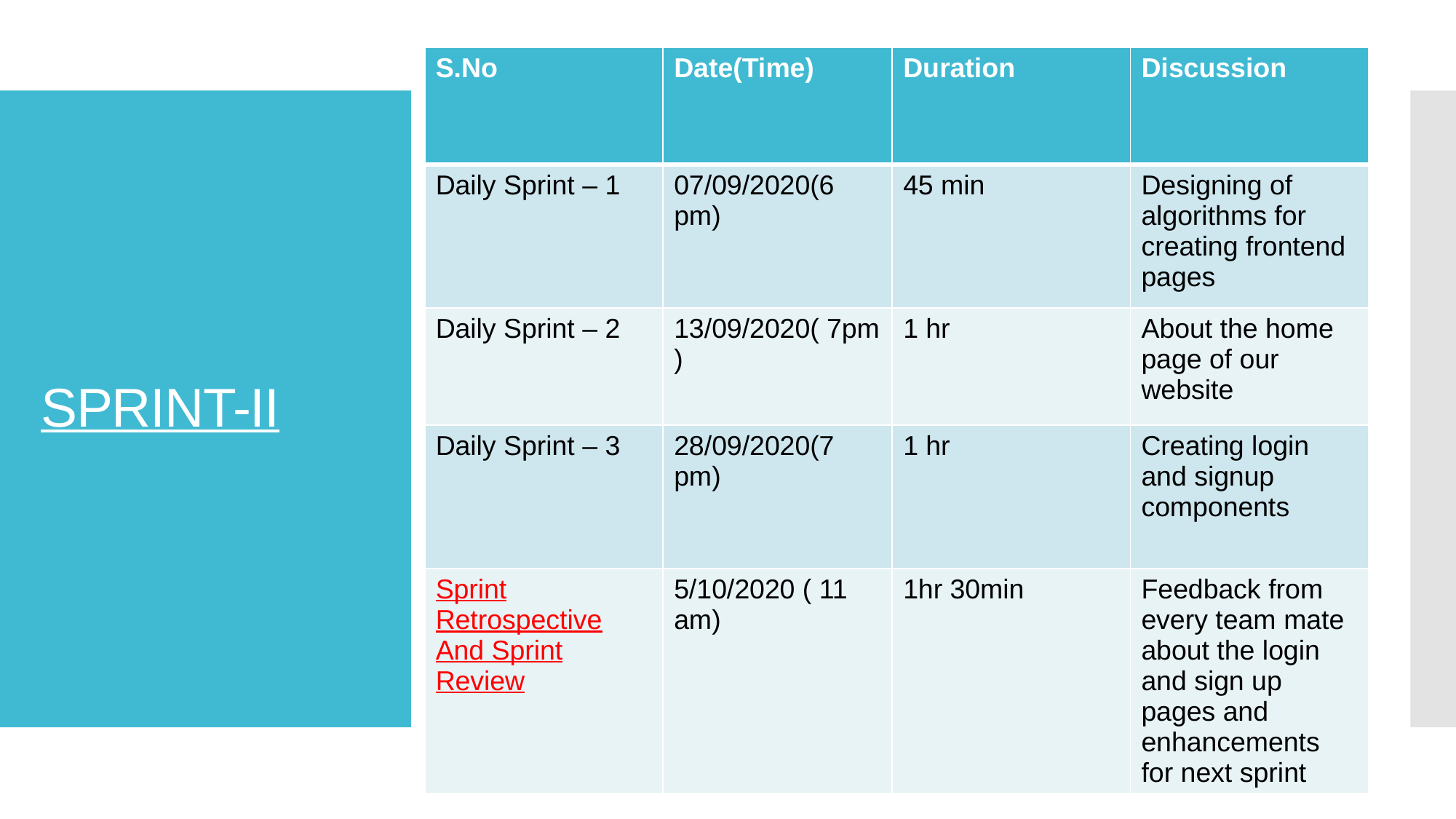

| S.No | Date(Time) | Duration | Discussion |
| --- | --- | --- | --- |
| Daily Sprint – 1 | 07/09/2020(6 pm) | 45 min | Designing of algorithms for creating frontend pages |
| Daily Sprint – 2 | 13/09/2020( 7pm) | 1 hr | About the home page of our website |
| Daily Sprint – 3 | 28/09/2020(7 pm) | 1 hr | Creating login and signup components |
| Sprint Retrospective And Sprint Review | 5/10/2020 ( 11 am) | 1hr 30min | Feedback from every team mate about the login and sign up pages and enhancements for next sprint |
# SPRINT-II